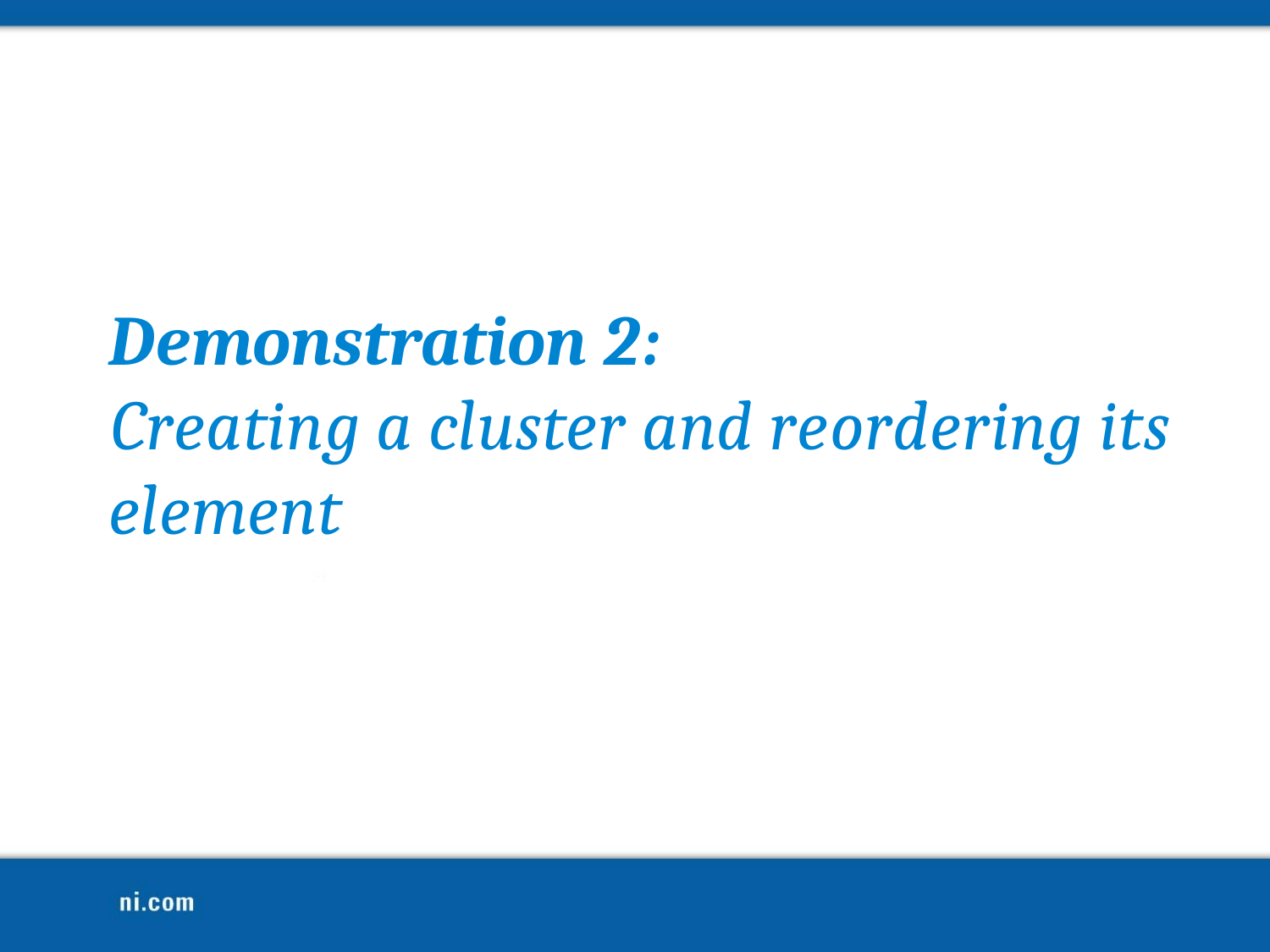

Demonstration 2:
Creating a cluster and reordering its element